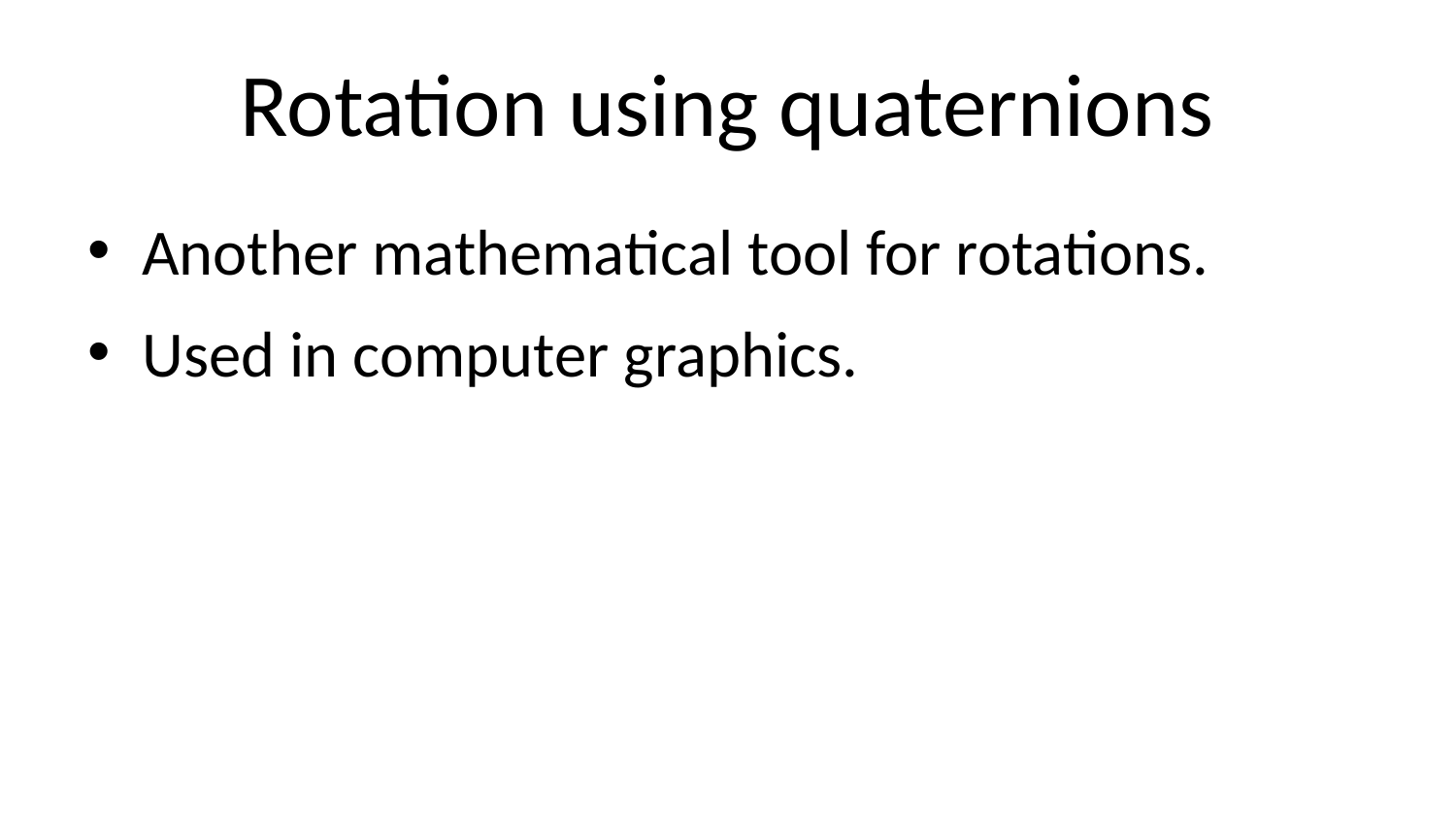

# Rotation using quaternions
Another mathematical tool for rotations.
Used in computer graphics.